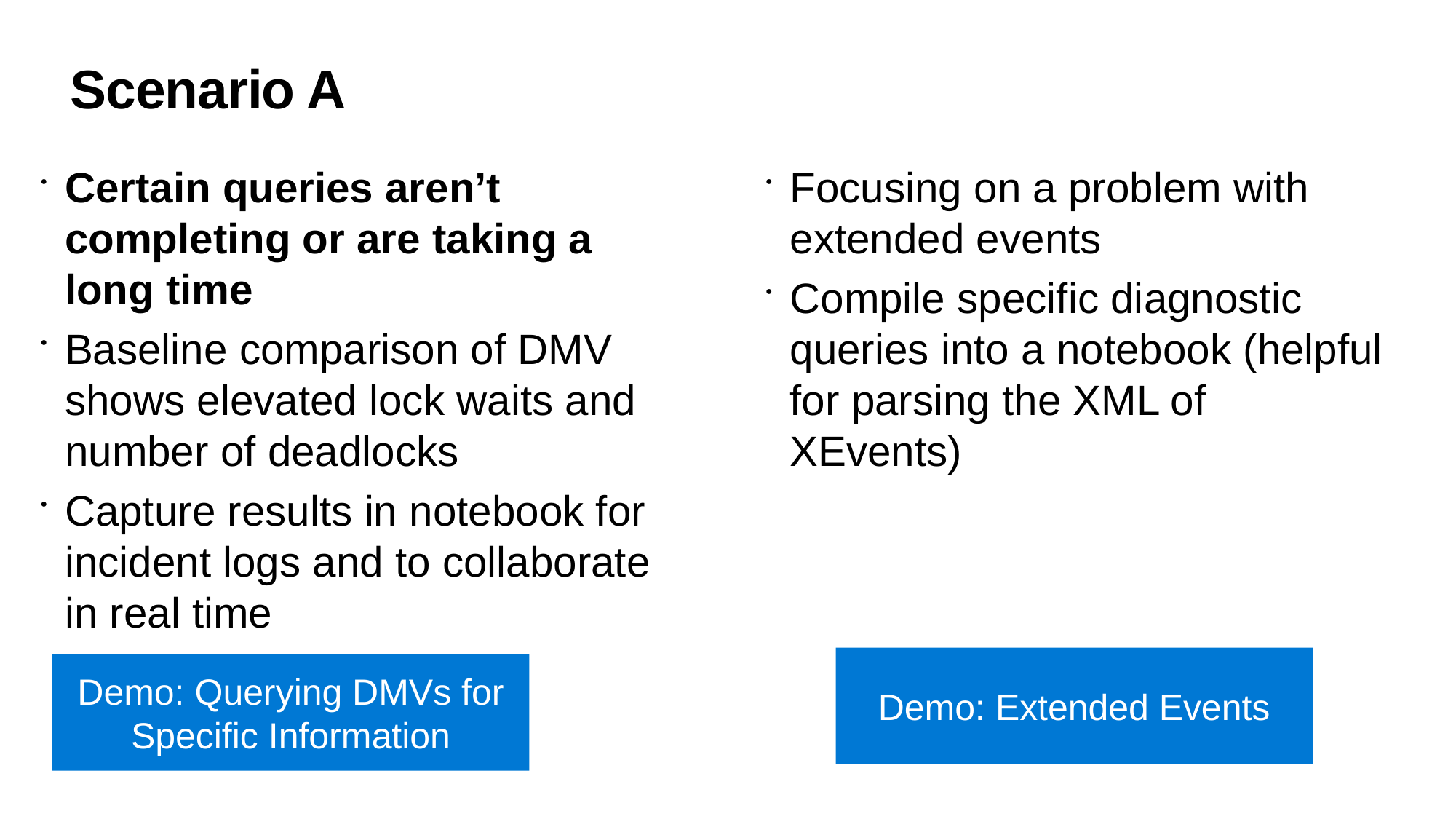

# Scenario A
Certain queries aren’t completing or are taking a long time
Baseline comparison of DMV shows elevated lock waits and number of deadlocks
Capture results in notebook for incident logs and to collaborate in real time

Focusing on a problem with extended events
Compile specific diagnostic queries into a notebook (helpful for parsing the XML of XEvents)
Demo: Extended Events
Demo: Querying DMVs for Specific Information